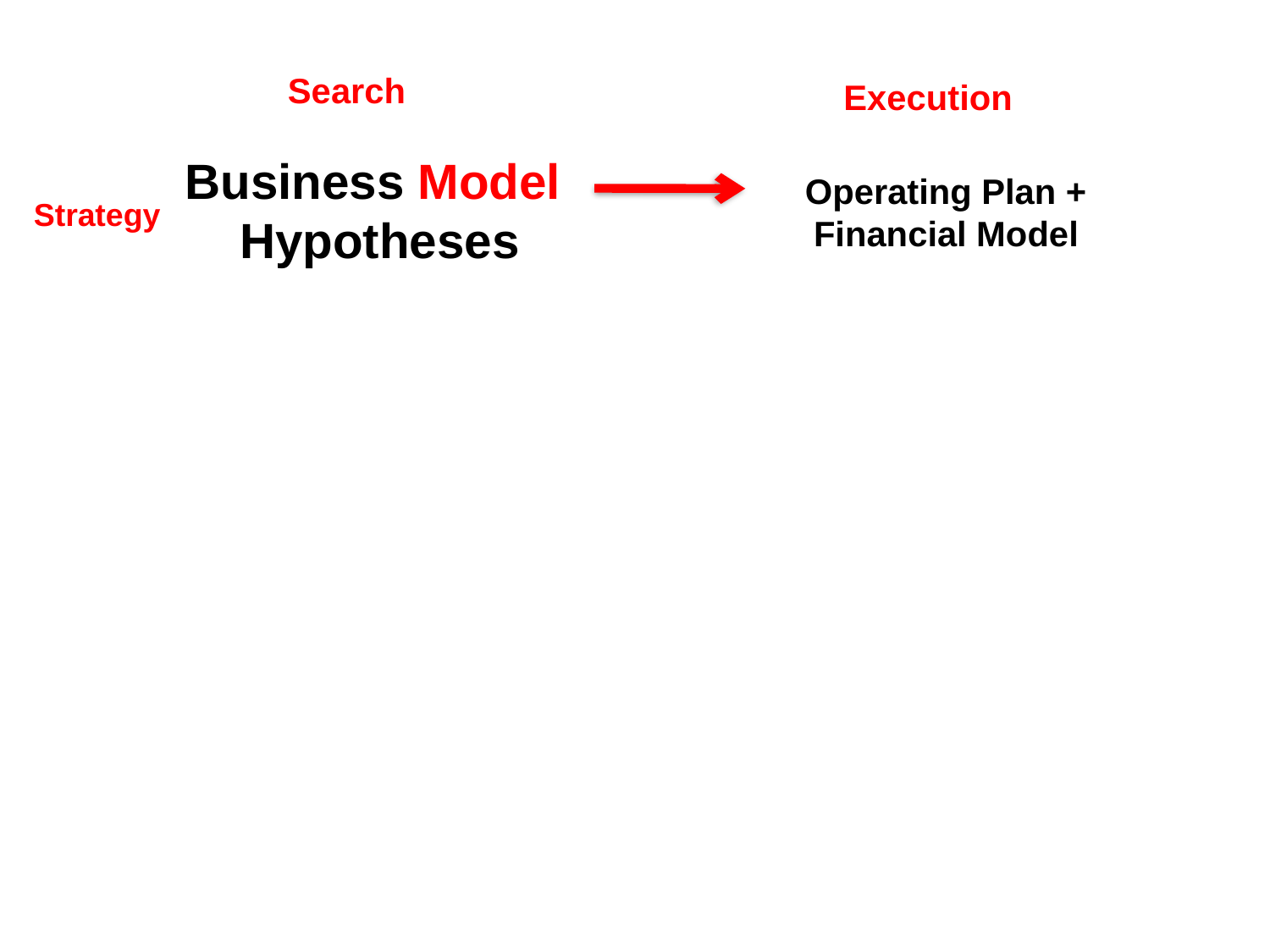

Search
Execution
Operating Plan +
Financial Model
Business Model
Hypotheses
Strategy